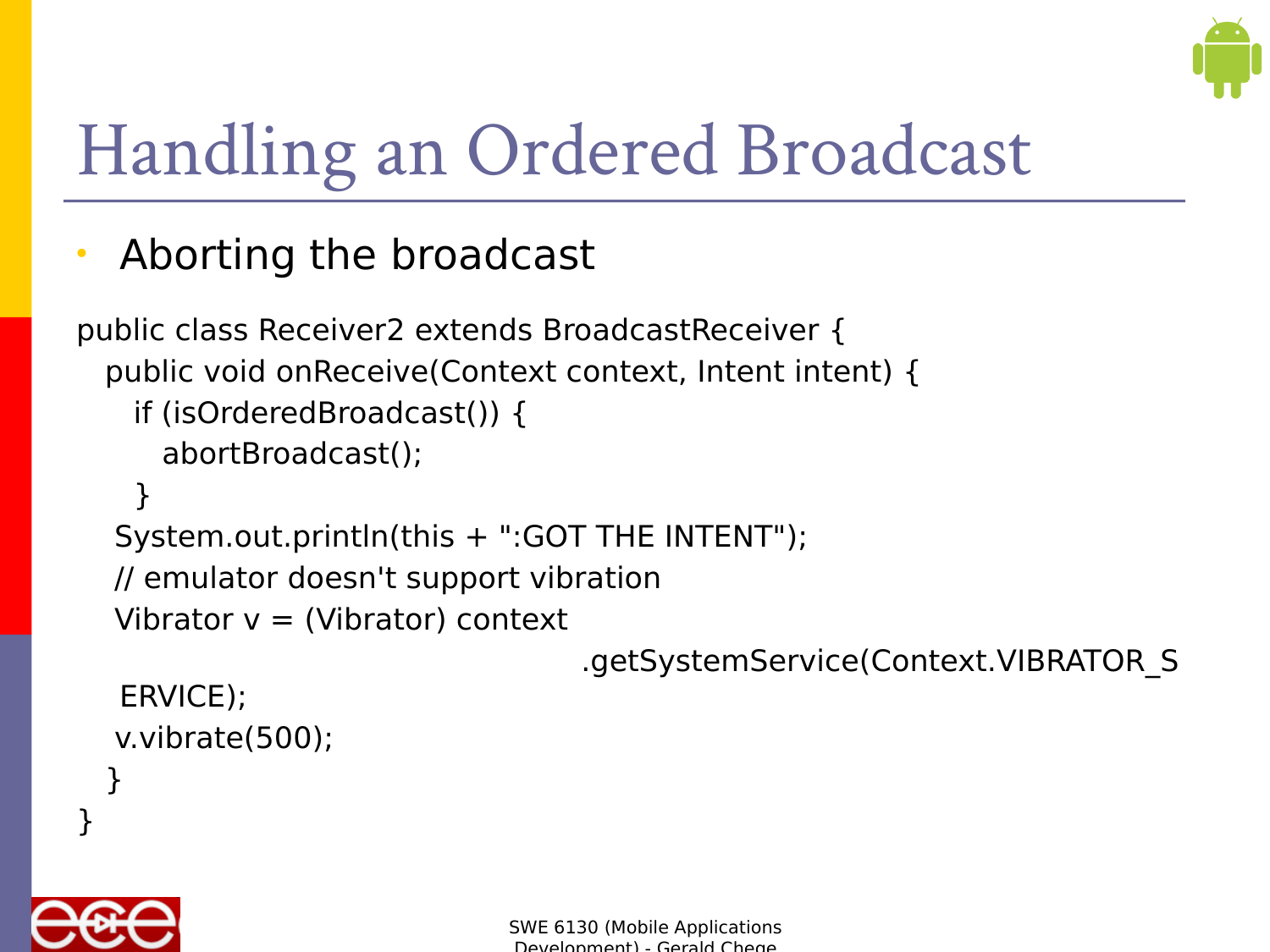

# Handling an Ordered Broadcast
Aborting the broadcast
public class Receiver2 extends BroadcastReceiver {
   public void onReceive(Context context, Intent intent) {
      if (isOrderedBroadcast()) {
         abortBroadcast();
      }
    System.out.println(this + ":GOT THE INTENT");
    // emulator doesn't support vibration
    Vibrator v = (Vibrator) context
                                                     .getSystemService(Context.VIBRATOR_SERVICE);
    v.vibrate(500);
   }
}
SWE 6130 (Mobile Applications Development) - Gerald Chege